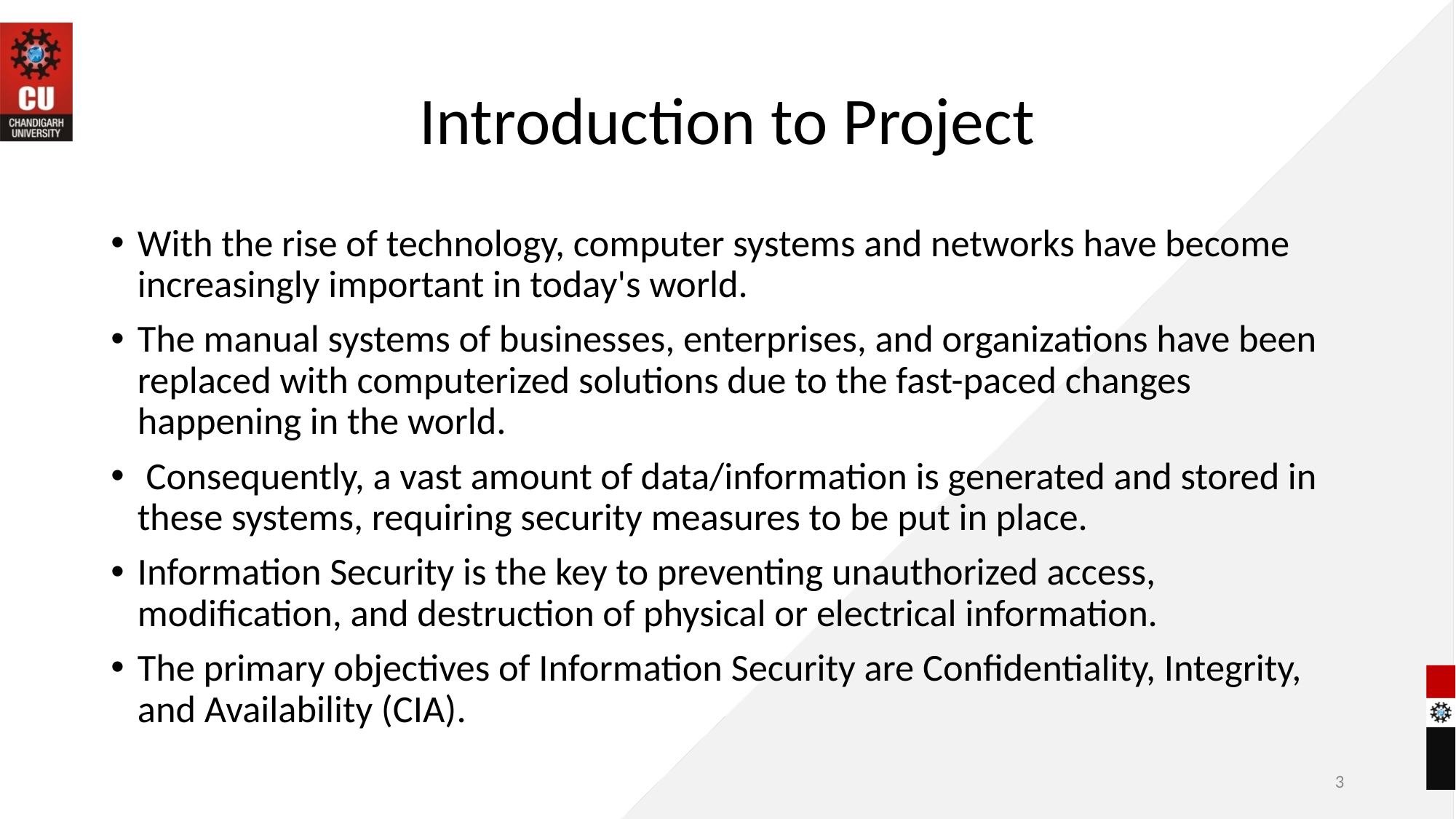

# Introduction to Project
With the rise of technology, computer systems and networks have become increasingly important in today's world.
The manual systems of businesses, enterprises, and organizations have been replaced with computerized solutions due to the fast-paced changes happening in the world.
 Consequently, a vast amount of data/information is generated and stored in these systems, requiring security measures to be put in place.
Information Security is the key to preventing unauthorized access, modification, and destruction of physical or electrical information.
The primary objectives of Information Security are Confidentiality, Integrity, and Availability (CIA).

3